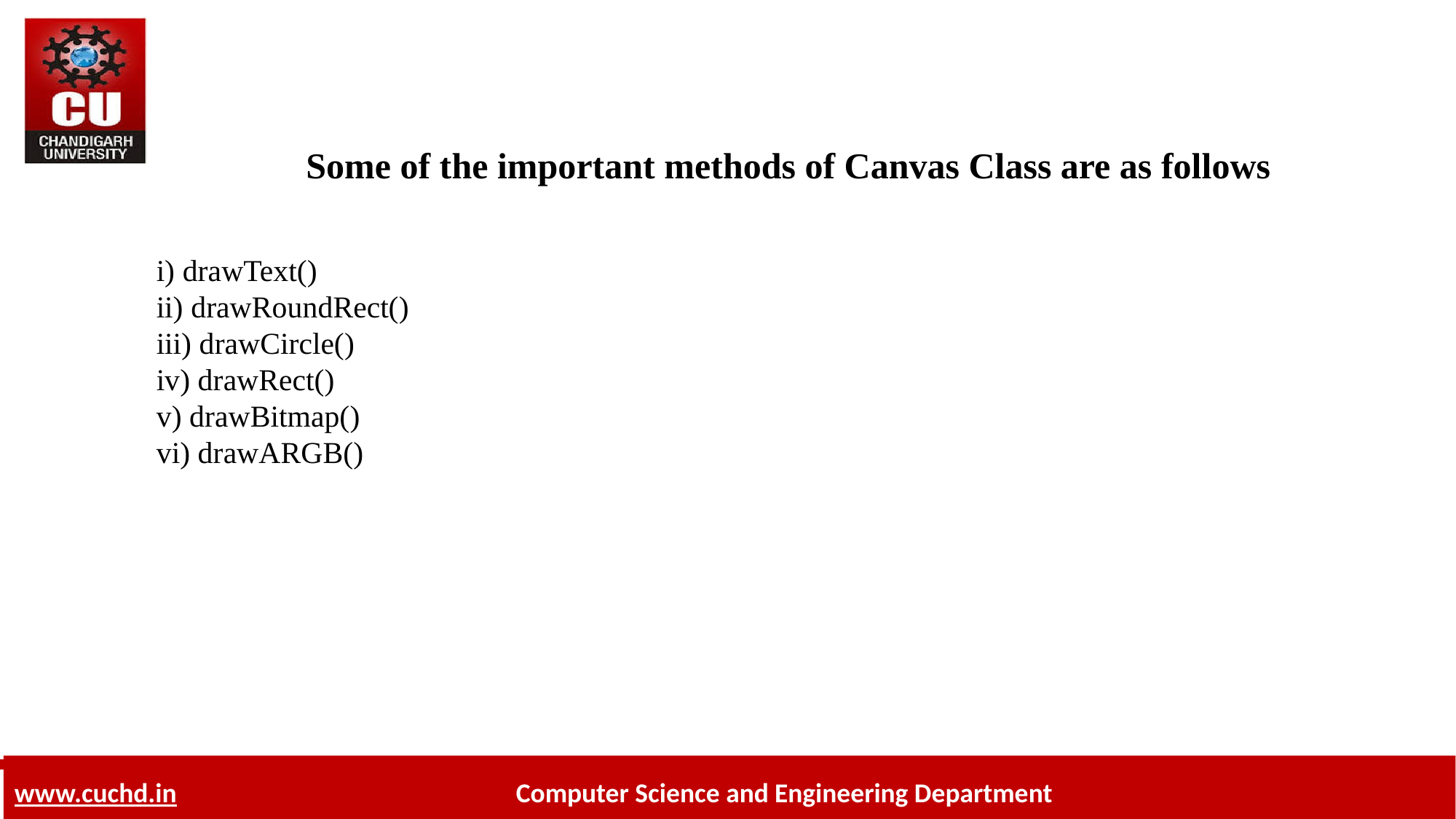

# Some of the important methods of Canvas Class are as follows
i) drawText()
ii) drawRoundRect()
iii) drawCircle()
iv) drawRect()
v) drawBitmap()
vi) drawARGB()